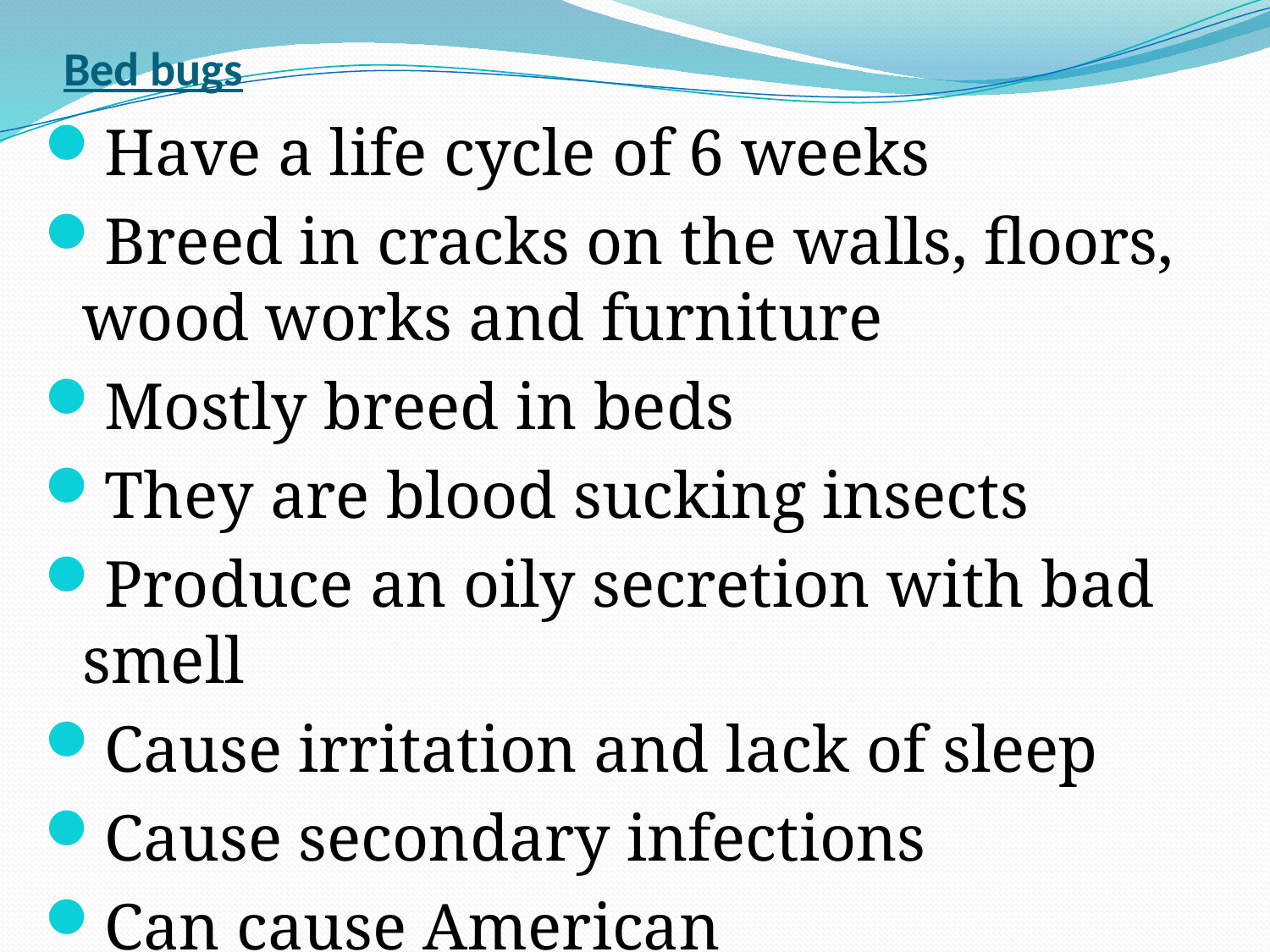

# Bed bugs
Have a life cycle of 6 weeks
Breed in cracks on the walls, floors, wood works and furniture
Mostly breed in beds
They are blood sucking insects
Produce an oily secretion with bad smell
Cause irritation and lack of sleep
Cause secondary infections
Can cause American trypanosomiasis